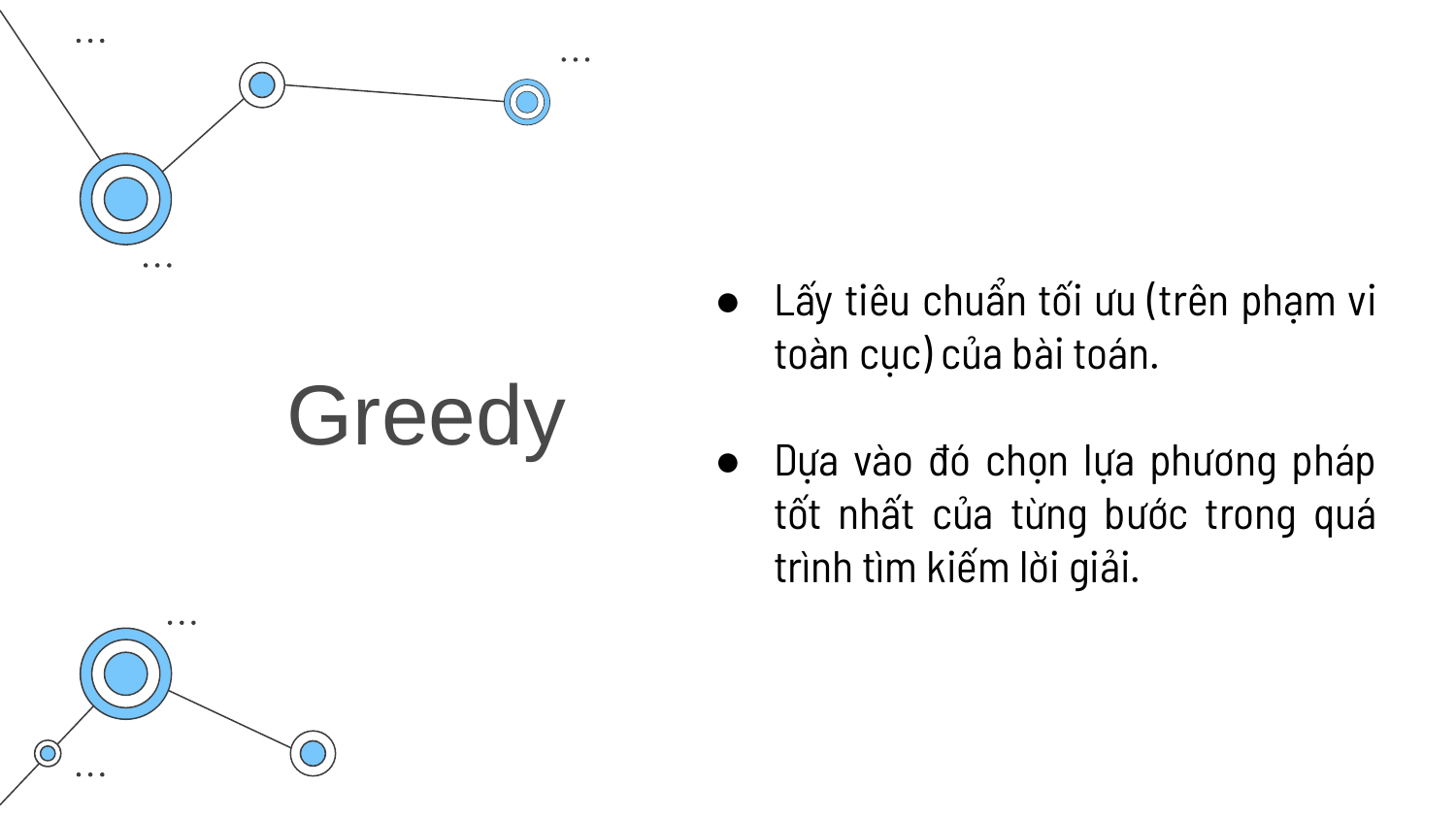

Lấy tiêu chuẩn tối ưu (trên phạm vi toàn cục) của bài toán.

Dựa vào đó chọn lựa phương pháp tốt nhất của từng bước trong quá trình tìm kiếm lời giải.
# Greedy